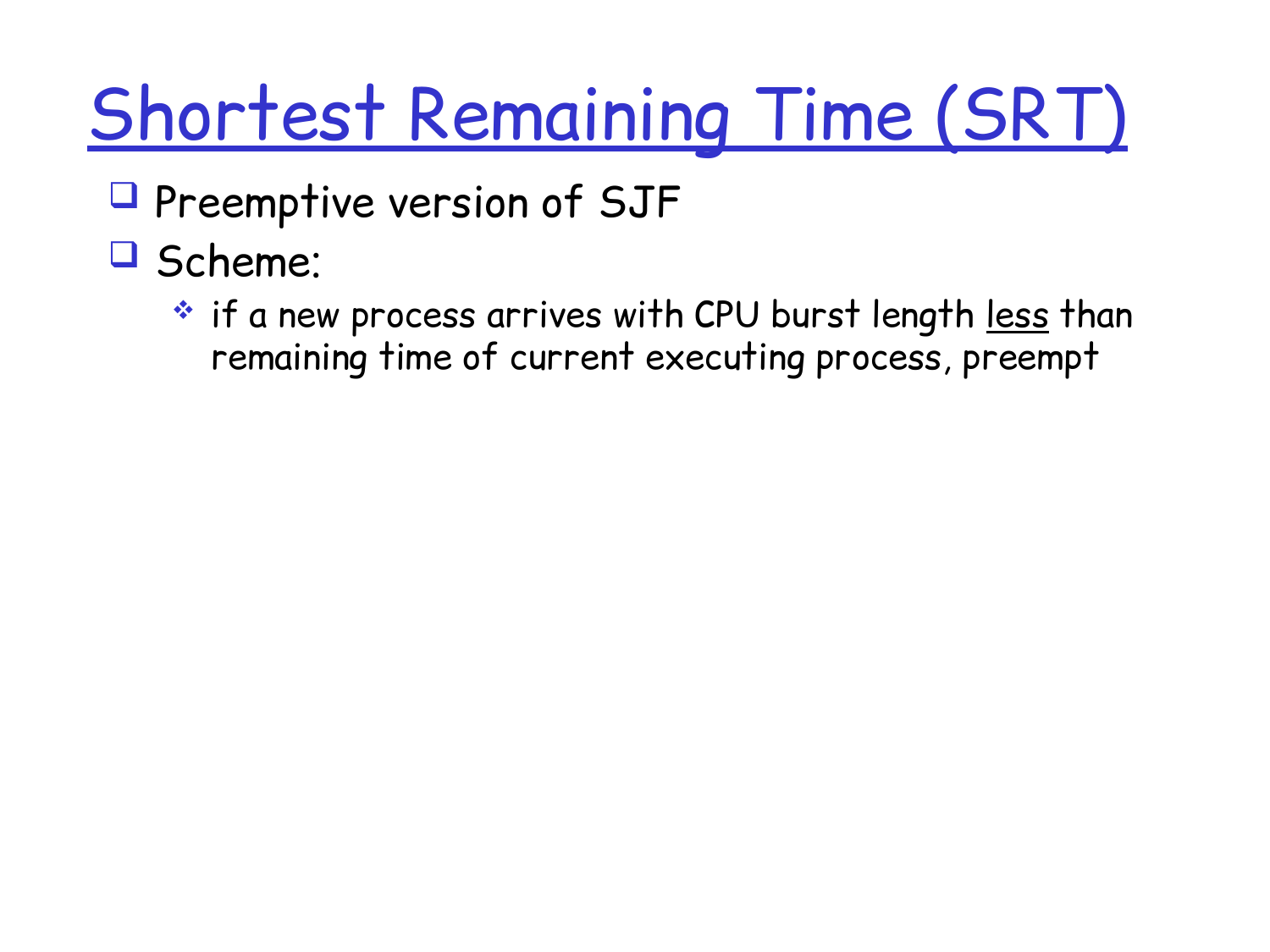

Shortest Remaining Time (SRT)
Preemptive version of SJF
Scheme:
if a new process arrives with CPU burst length less than remaining time of current executing process, preempt